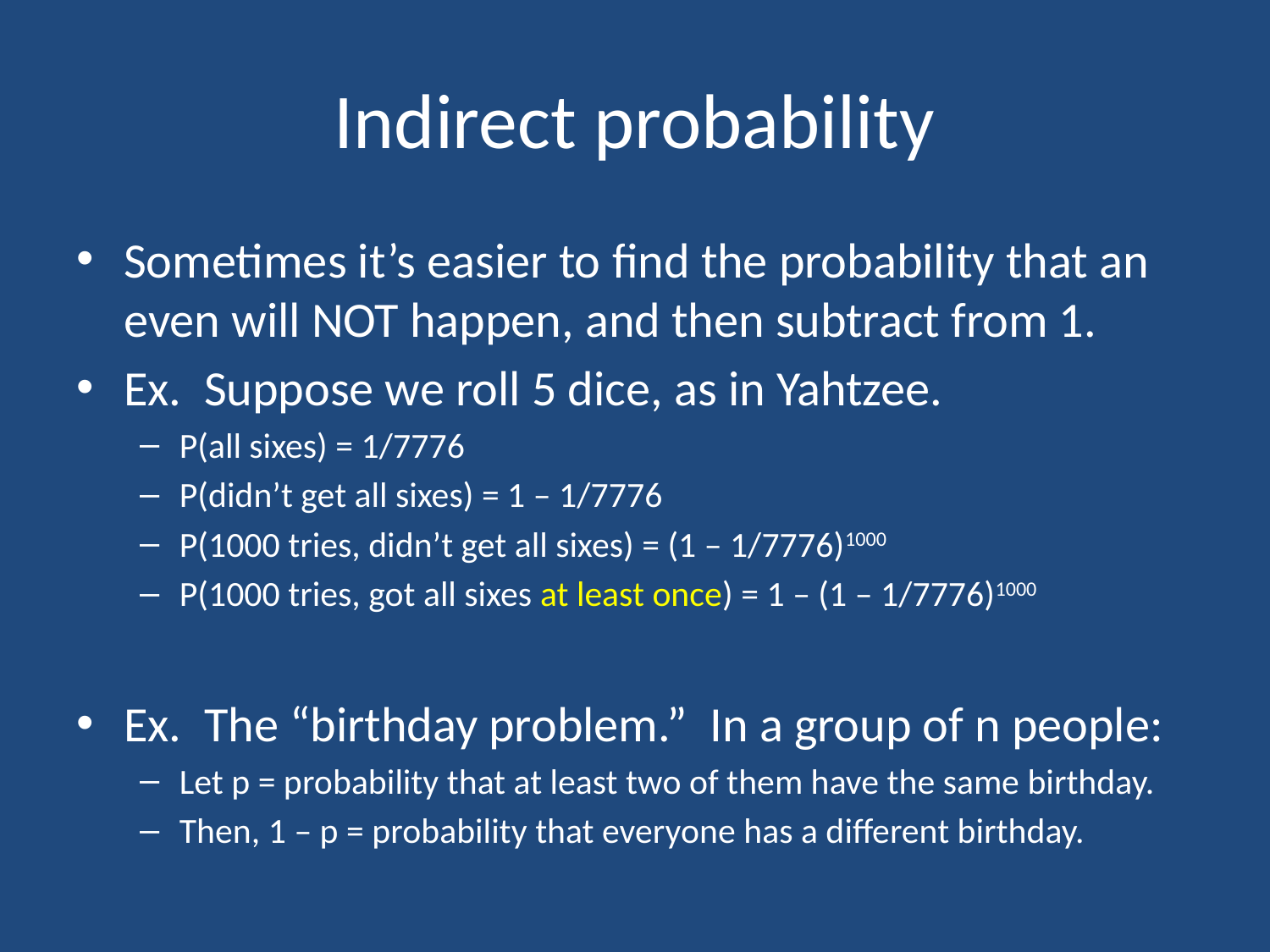

# Indirect probability
Sometimes it’s easier to find the probability that an even will NOT happen, and then subtract from 1.
Ex.  Suppose we roll 5 dice, as in Yahtzee.
P(all sixes) = 1/7776
P(didn’t get all sixes) = 1 – 1/7776
P(1000 tries, didn’t get all sixes) = (1 – 1/7776)1000
P(1000 tries, got all sixes at least once) = 1 – (1 – 1/7776)1000

Ex.  The “birthday problem.”  In a group of n people:
Let p = probability that at least two of them have the same birthday.
Then, 1 – p = probability that everyone has a different birthday.